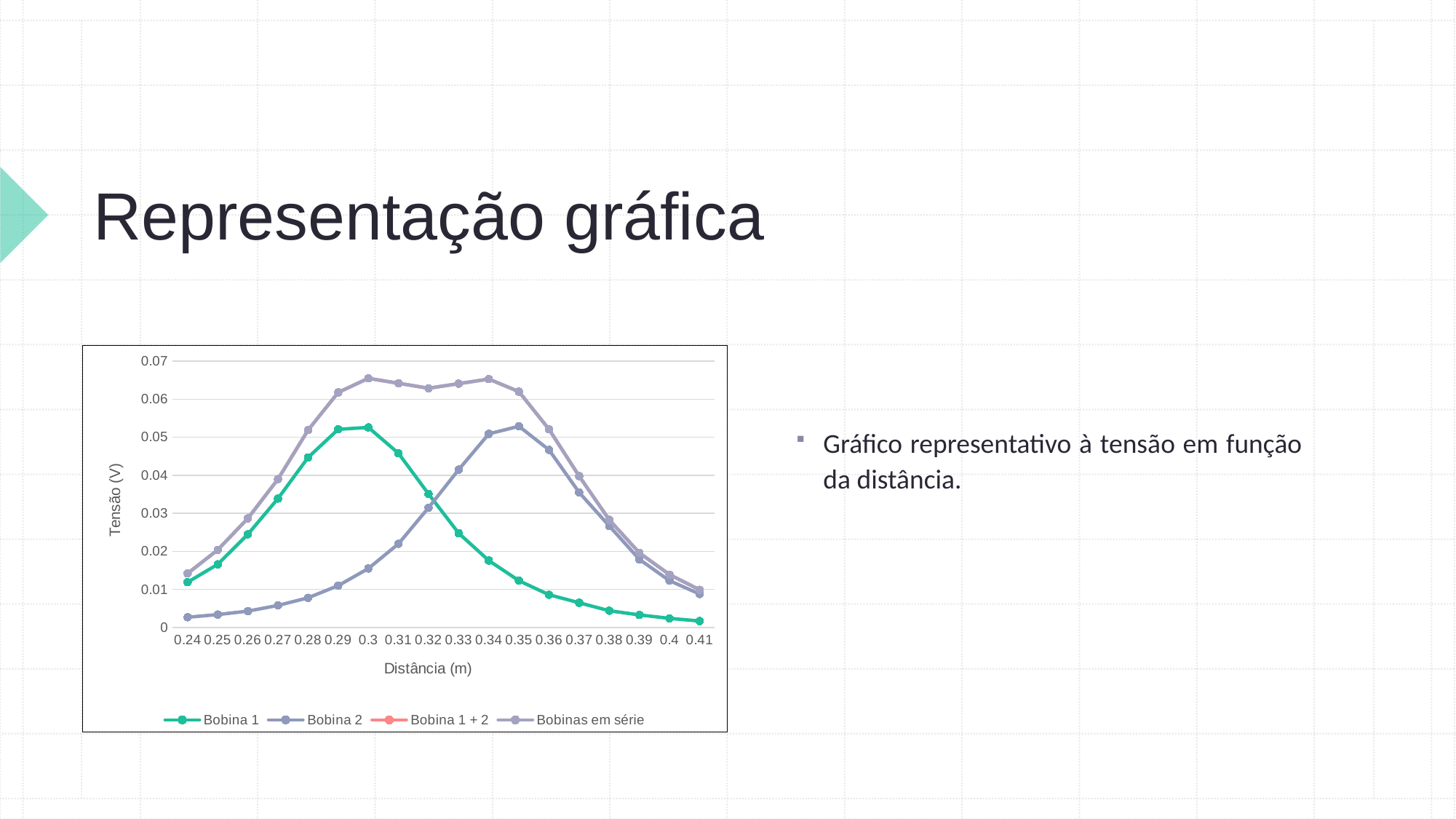

Representação gráfica

### Chart

| Category |  |  |  |  |
|---|---|---|---|---|
| 0.24 | 0.0119 | 0.0027 | 0.014199999999999999 | 0.014199999999999999 |
| 0.25 | 0.0166 | 0.0034 | 0.020399999999999998 | 0.020399999999999998 |
| 0.26 | 0.0245 | 0.0043 | 0.0287 | 0.0287 |
| 0.27 | 0.0339 | 0.0058 | 0.039 | 0.039 |
| 0.28000000000000003 | 0.044700000000000004 | 0.0078 | 0.0519 | 0.0519 |
| 0.28999999999999998 | 0.0521 | 0.011 | 0.061799999999999994 | 0.061799999999999994 |
| 0.3 | 0.0526 | 0.0155 | 0.0655 | 0.0655 |
| 0.31 | 0.0458 | 0.022 | 0.06420000000000001 | 0.06420000000000001 |
| 0.32 | 0.0351 | 0.0315 | 0.0629 | 0.0629 |
| 0.33 | 0.0248 | 0.0415 | 0.06409999999999999 | 0.06409999999999999 |
| 0.34 | 0.0176 | 0.0509 | 0.0653 | 0.0653 |
| 0.35 | 0.0123 | 0.052899999999999996 | 0.062 | 0.062 |
| 0.36 | 0.0086 | 0.046700000000000005 | 0.0521 | 0.0521 |
| 0.37 | 0.0065 | 0.0355 | 0.039799999999999995 | 0.039799999999999995 |
| 0.38 | 0.0044 | 0.026699999999999998 | 0.028300000000000002 | 0.028300000000000002 |
| 0.39 | 0.0033 | 0.0179 | 0.019600000000000003 | 0.019600000000000003 |
| 0.4 | 0.0024 | 0.0123 | 0.013900000000000001 | 0.013900000000000001 |
| 0.41 | 0.0017 | 0.0088 | 0.0099 | 0.0099 |
Gráfico representativo à tensão em função da distância.